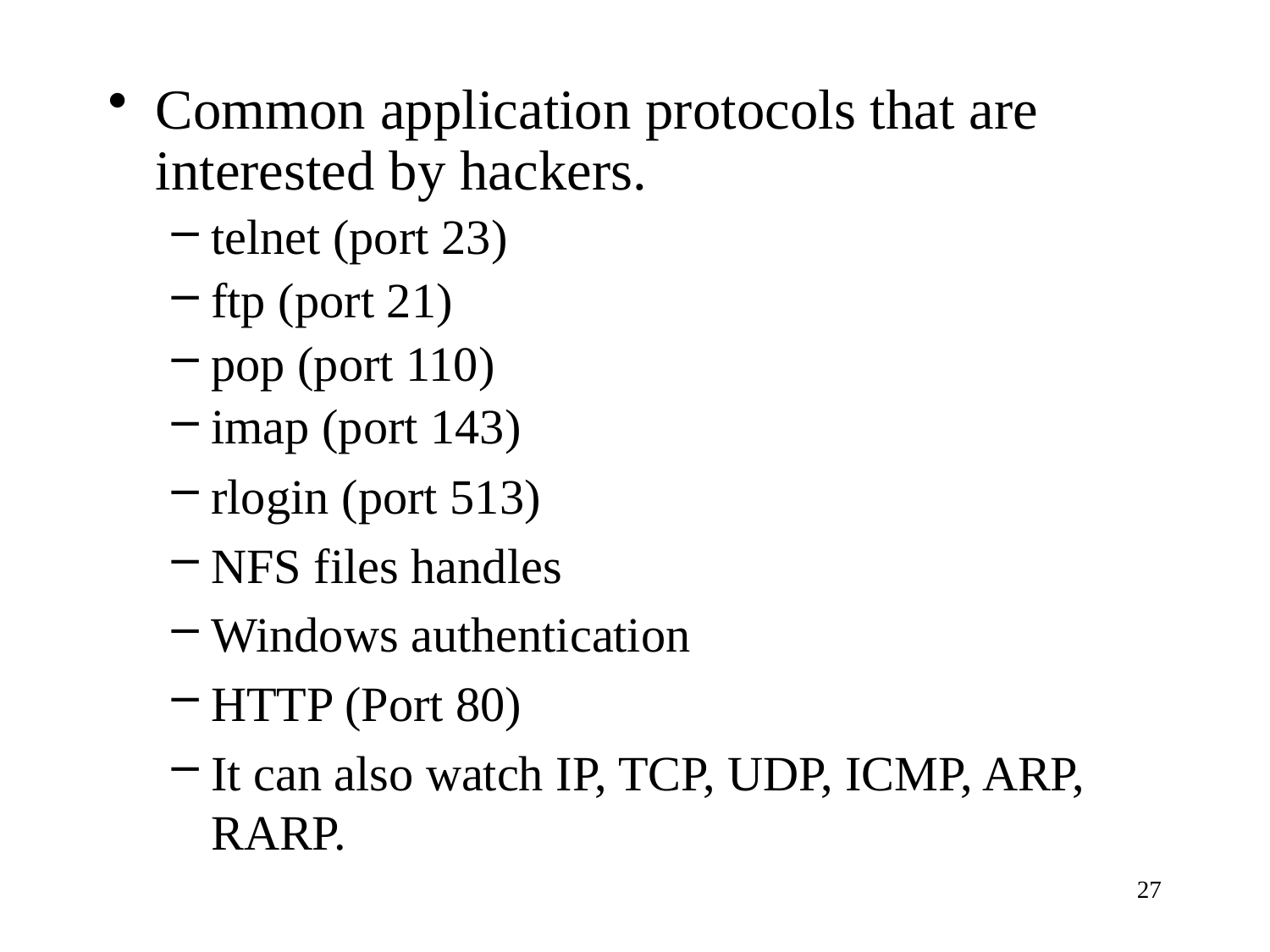

Common application protocols that are interested by hackers.
telnet (port 23)
ftp (port 21)
pop (port 110)
imap (port 143)
rlogin (port 513)
NFS files handles
Windows authentication
HTTP (Port 80)
It can also watch IP, TCP, UDP, ICMP, ARP, RARP.
27